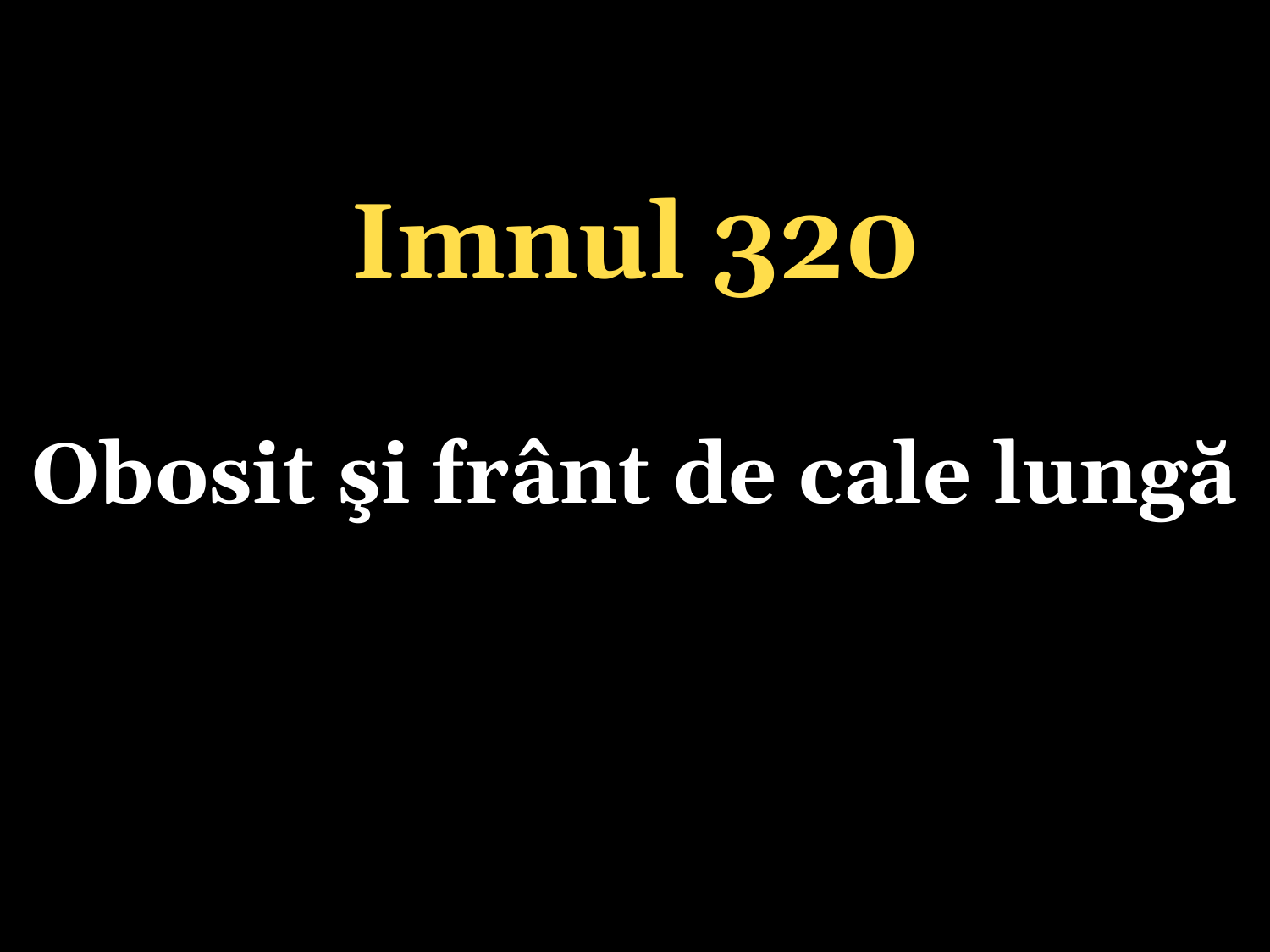

Imnul 320

Obosit şi frânt de cale lungă
131/920